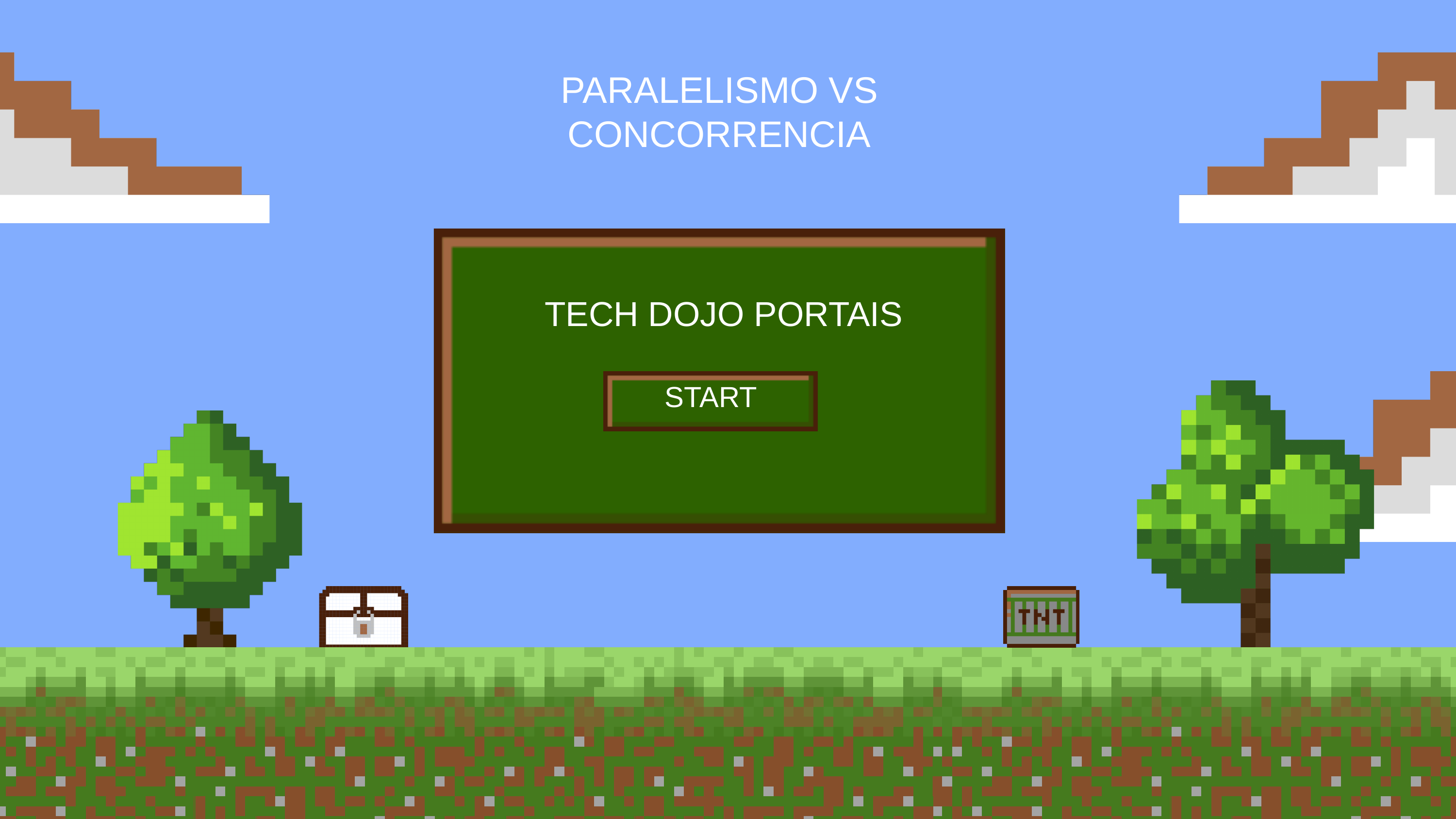

PARALELISMO VS CONCORRENCIA

TECH DOJO PORTAIS

START